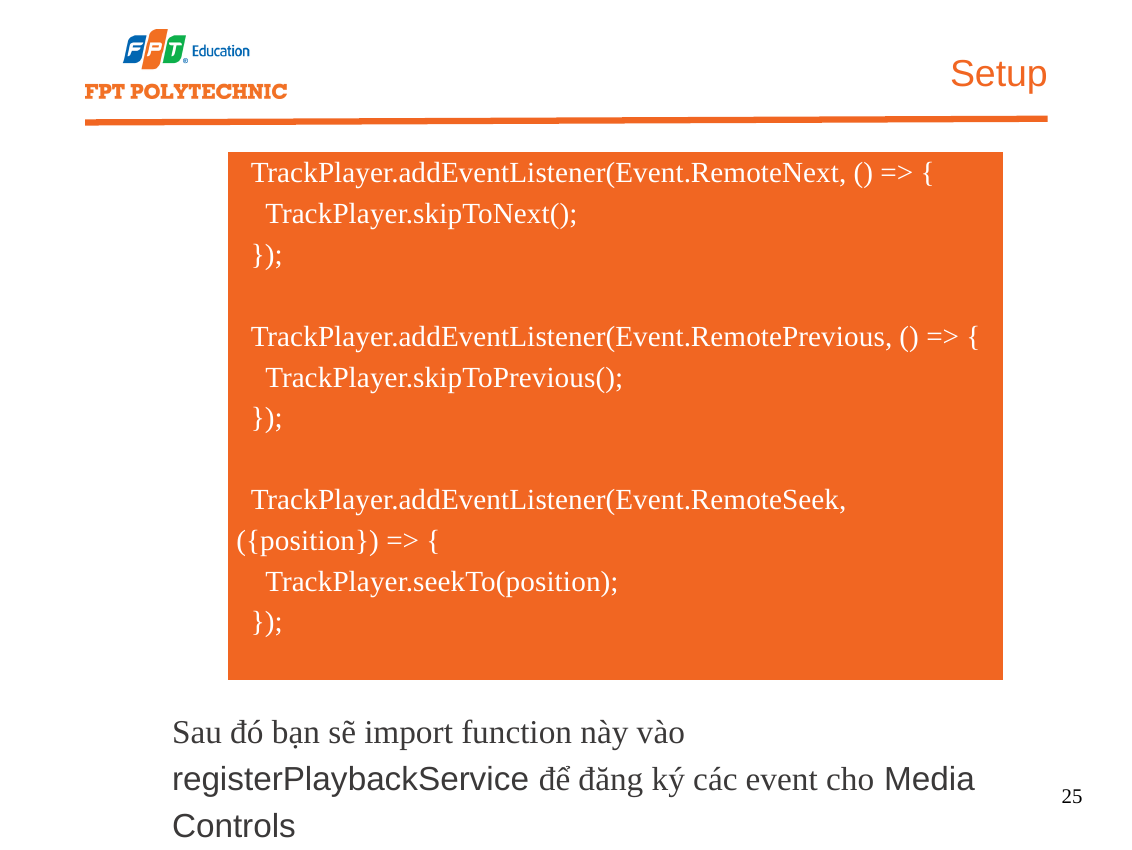

Setup

  TrackPlayer.addEventListener(Event.RemoteNext, () => {
    TrackPlayer.skipToNext();
  });

  TrackPlayer.addEventListener(Event.RemotePrevious, () => {
    TrackPlayer.skipToPrevious();
  });

  TrackPlayer.addEventListener(Event.RemoteSeek, ({position}) => {
    TrackPlayer.seekTo(position);
  });
Sau đó bạn sẽ import function này vào registerPlaybackService để đăng ký các event cho Media Controls
25